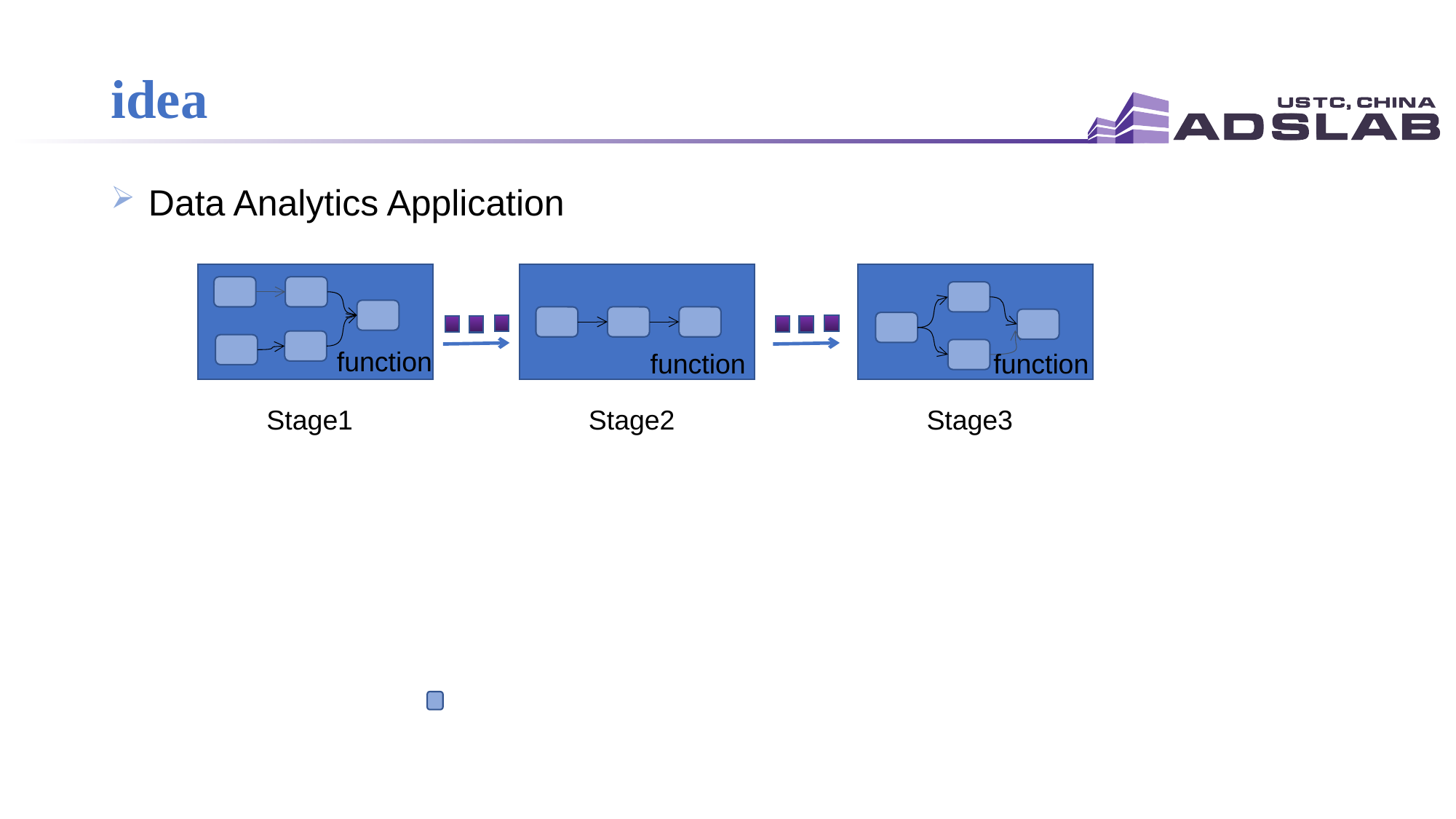

# idea
 Data Analytics Application

function

function
function
Stage1
Stage2
Stage3